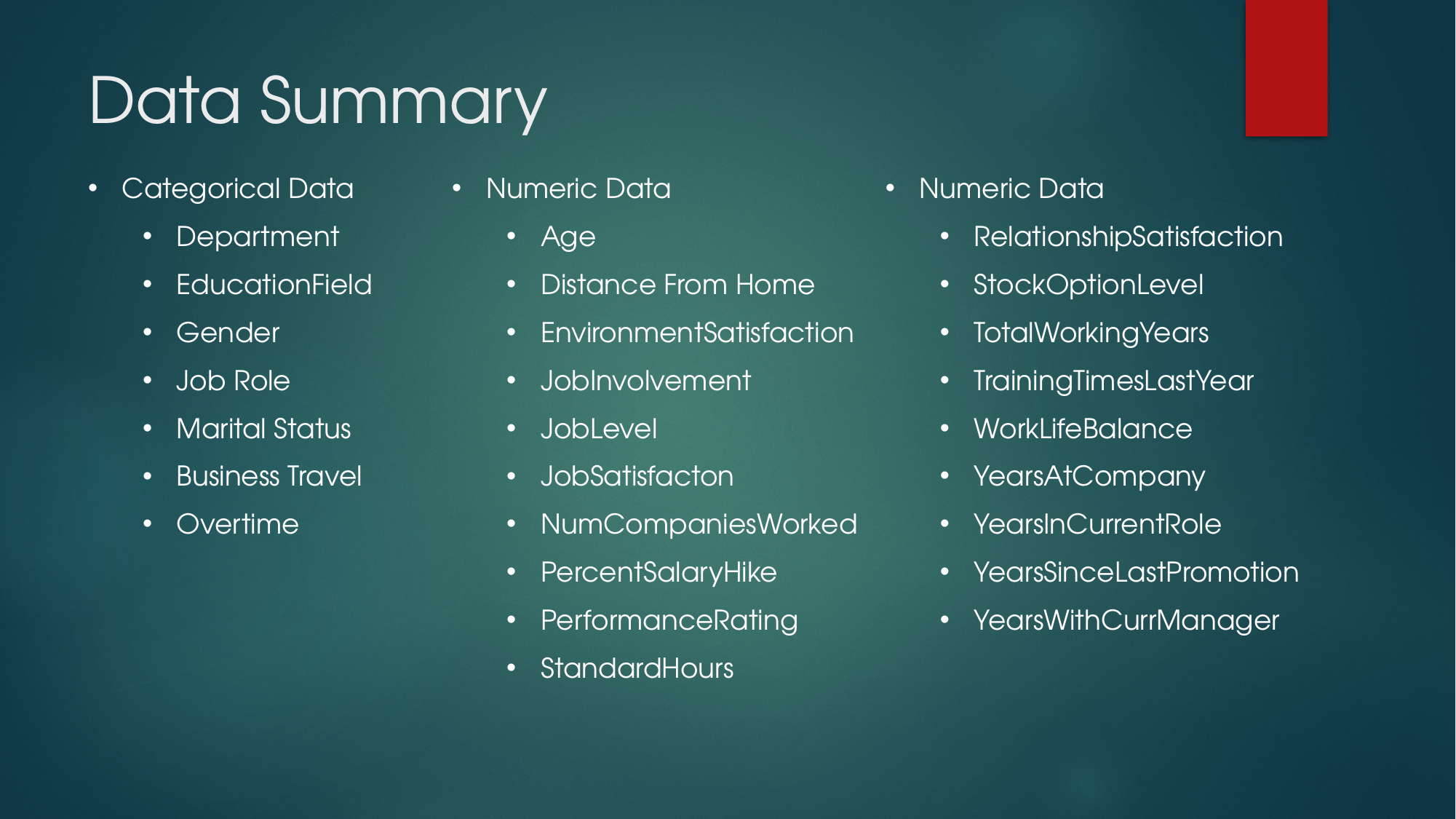

# Data Summary
Numeric Data
Age
Distance From Home
EnvironmentSatisfaction
JobInvolvement
JobLevel
JobSatisfacton
NumCompaniesWorked
PercentSalaryHike
PerformanceRating
StandardHours

Numeric Data
RelationshipSatisfaction
StockOptionLevel
TotalWorkingYears
TrainingTimesLastYear
WorkLifeBalance
YearsAtCompany
YearsInCurrentRole
YearsSinceLastPromotion
YearsWithCurrManager

Categorical Data
Department
EducationField
Gender
Job Role
Marital Status
Business Travel
Overtime